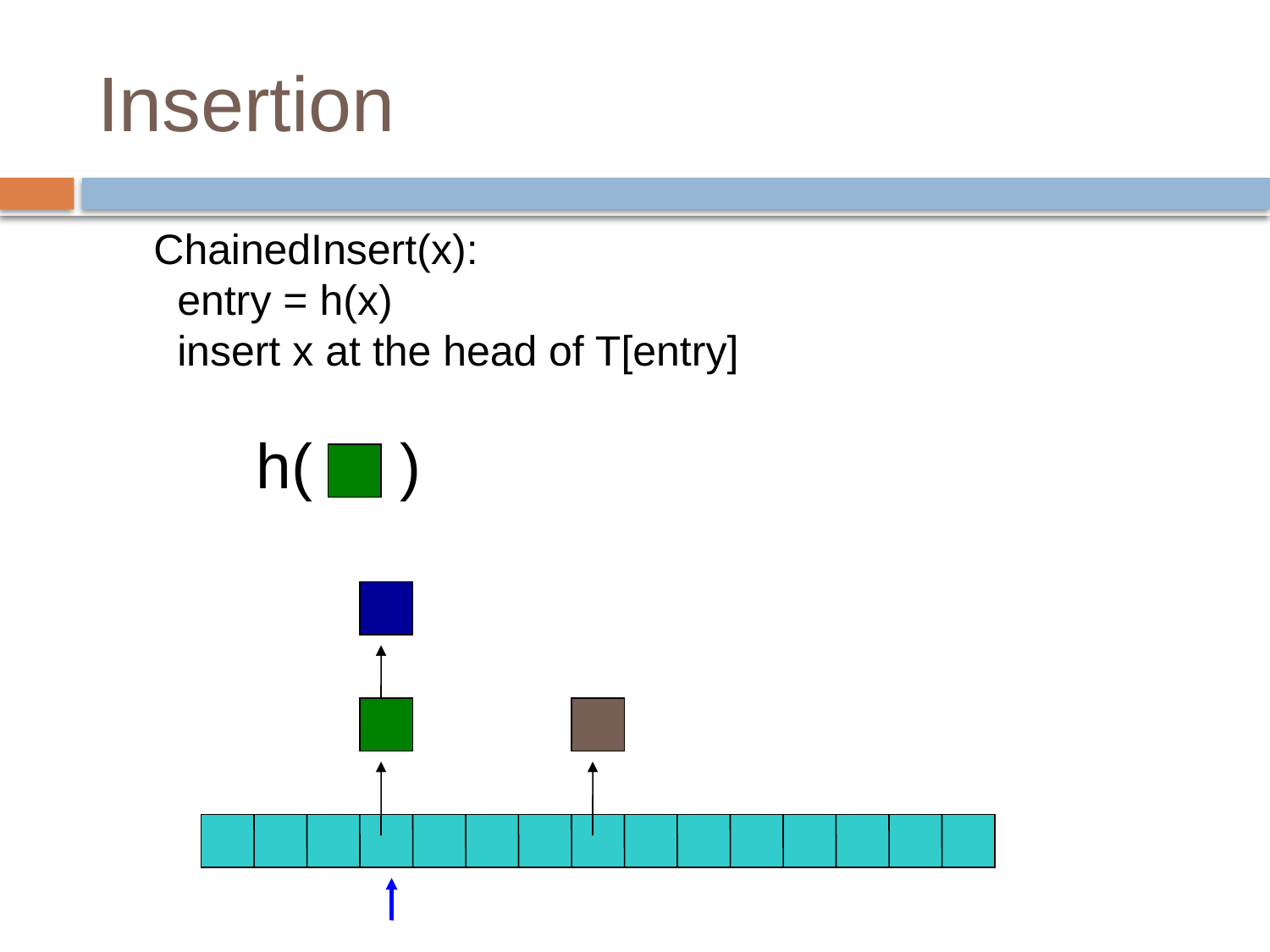

# Insertion
ChainedInsert(x):
  entry = h(x)
  insert x at the head of T[entry]
h(     )